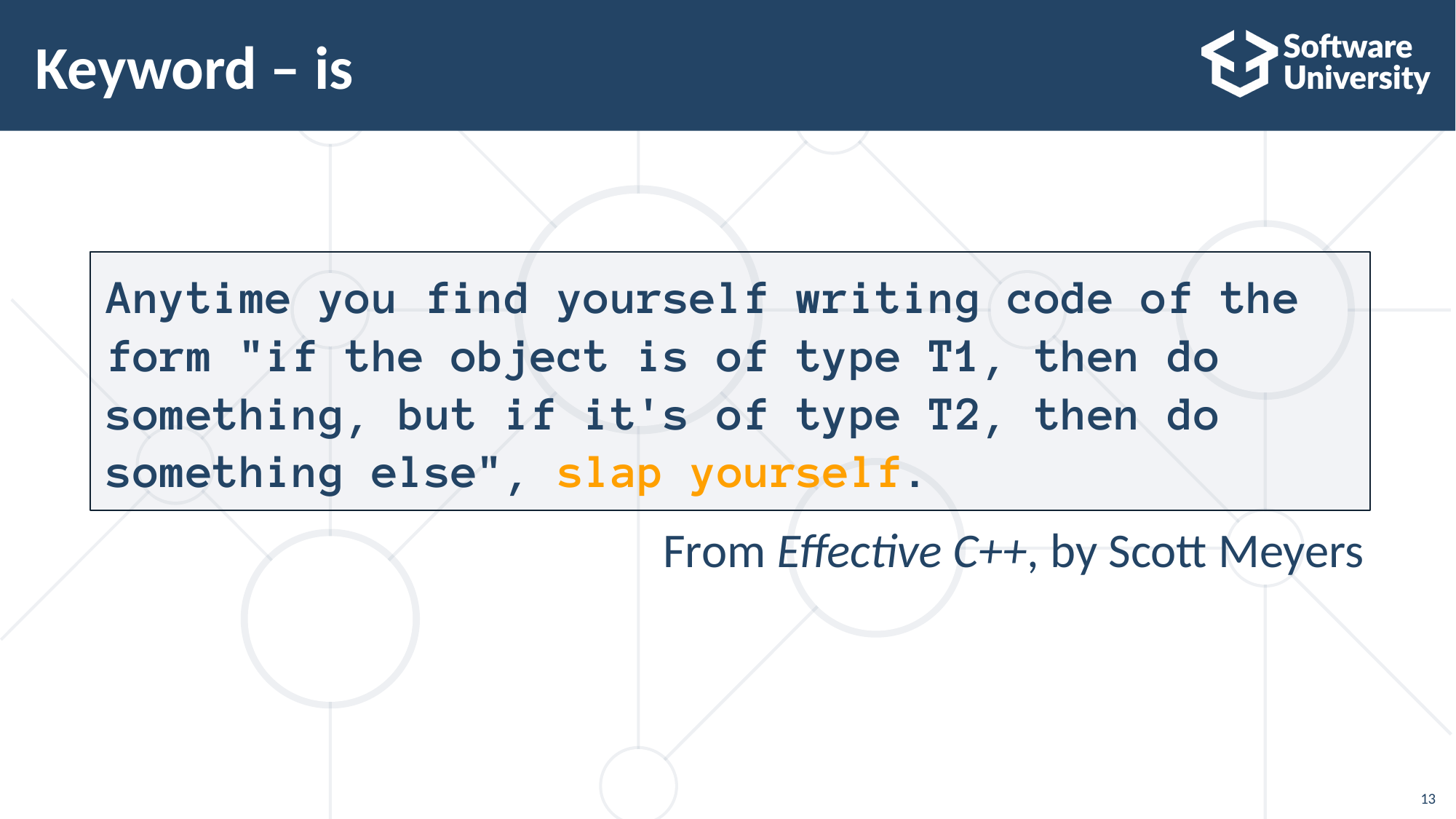

# Keyword – is
Anytime you find yourself writing code of the form "if the object is of type T1, then do
something, but if it's of type T2, then do
something else", slap yourself.
From Effective C++, by Scott Meyers
13